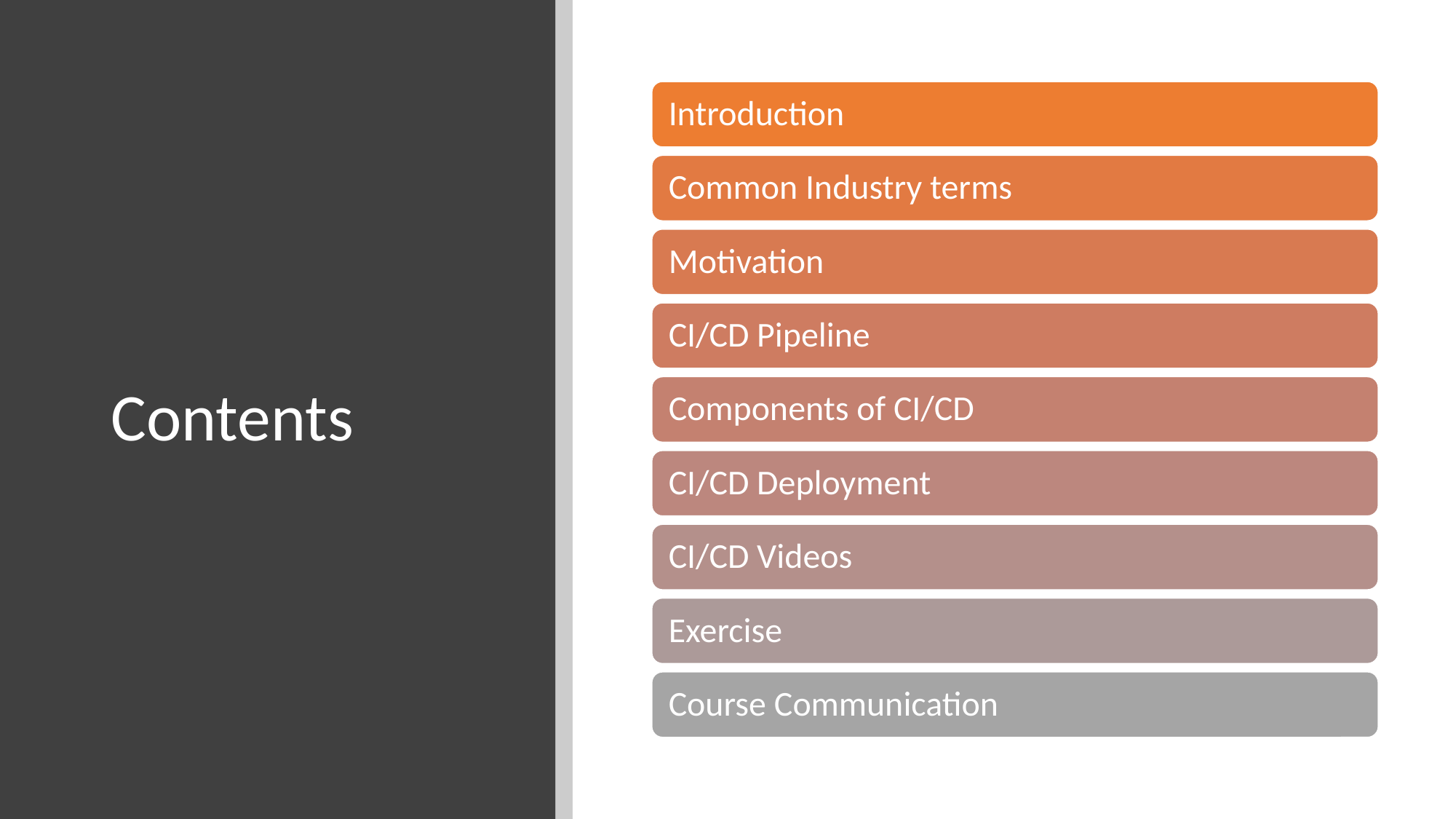

Introduction
Common Industry terms
Motivation
CI/CD Pipeline
Components of CI/CD
CI/CD Deployment
CI/CD Videos
Exercise
Course Communication
# Contents